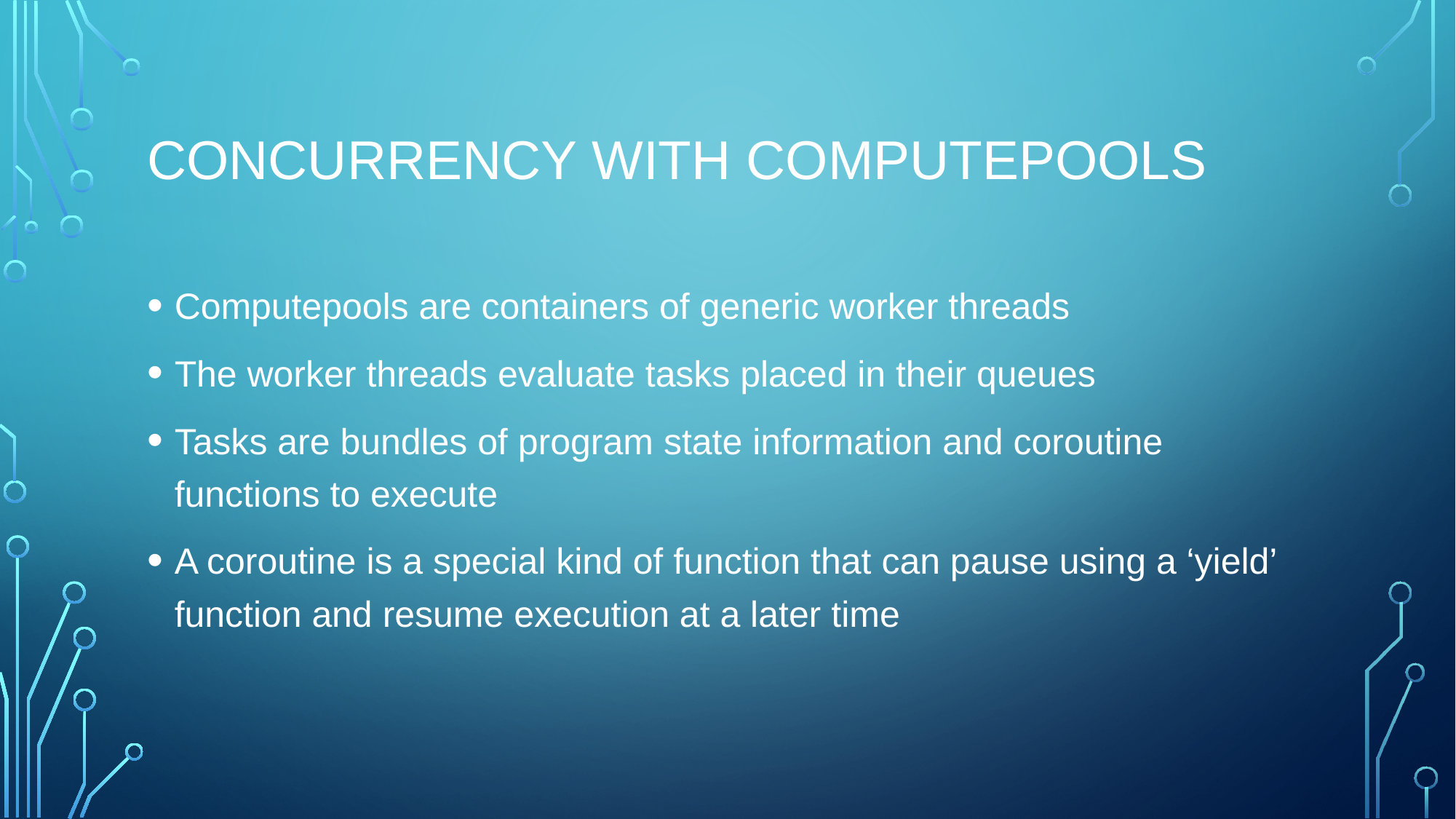

# Concurrency with Computepools
Computepools are containers of generic worker threads
The worker threads evaluate tasks placed in their queues
Tasks are bundles of program state information and coroutine functions to execute
A coroutine is a special kind of function that can pause using a ‘yield’ function and resume execution at a later time